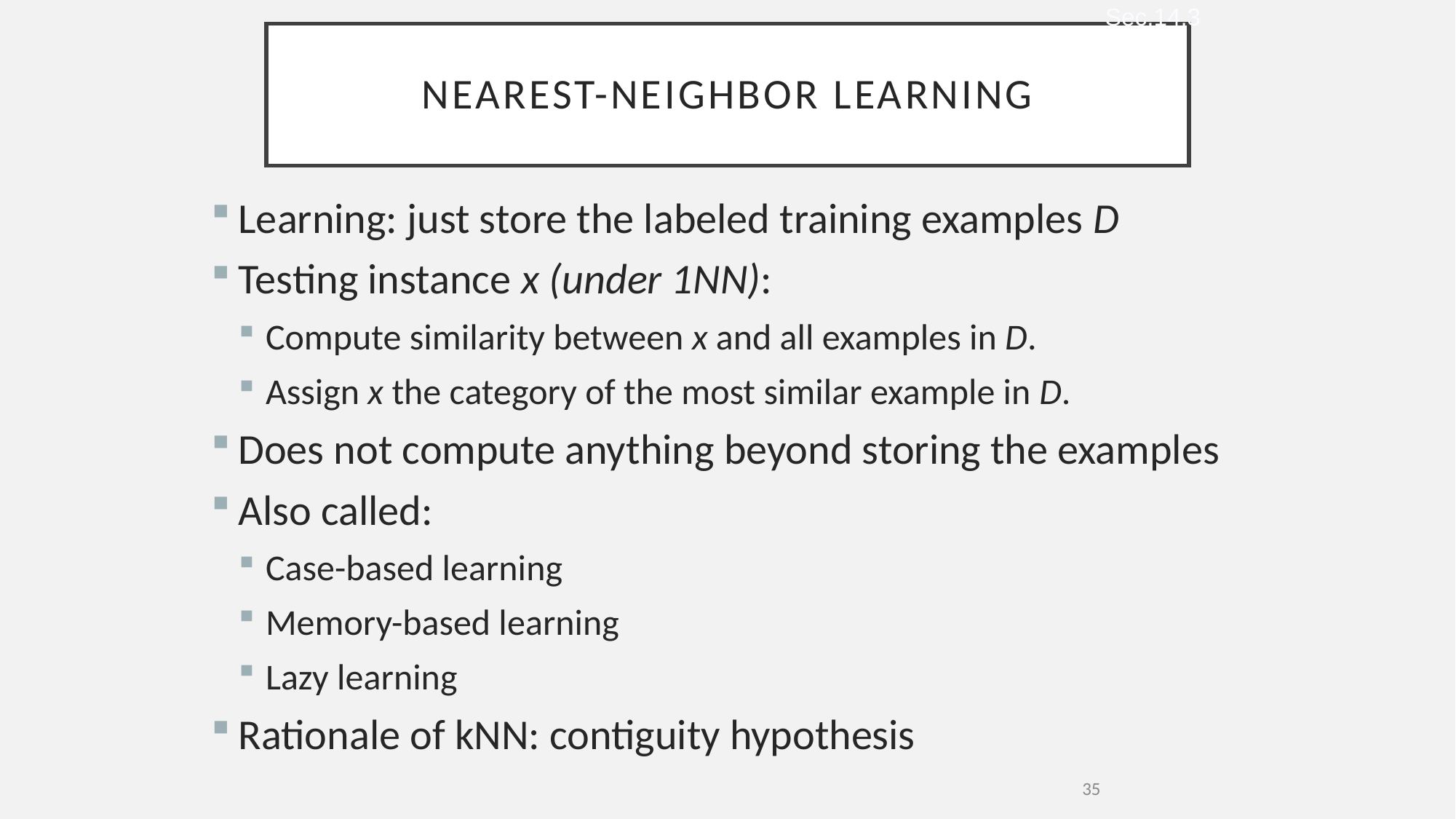

Sec.14.3
# Nearest-Neighbor Learning
Learning: just store the labeled training examples D
Testing instance x (under 1NN):
Compute similarity between x and all examples in D.
Assign x the category of the most similar example in D.
Does not compute anything beyond storing the examples
Also called:
Case-based learning
Memory-based learning
Lazy learning
Rationale of kNN: contiguity hypothesis
35